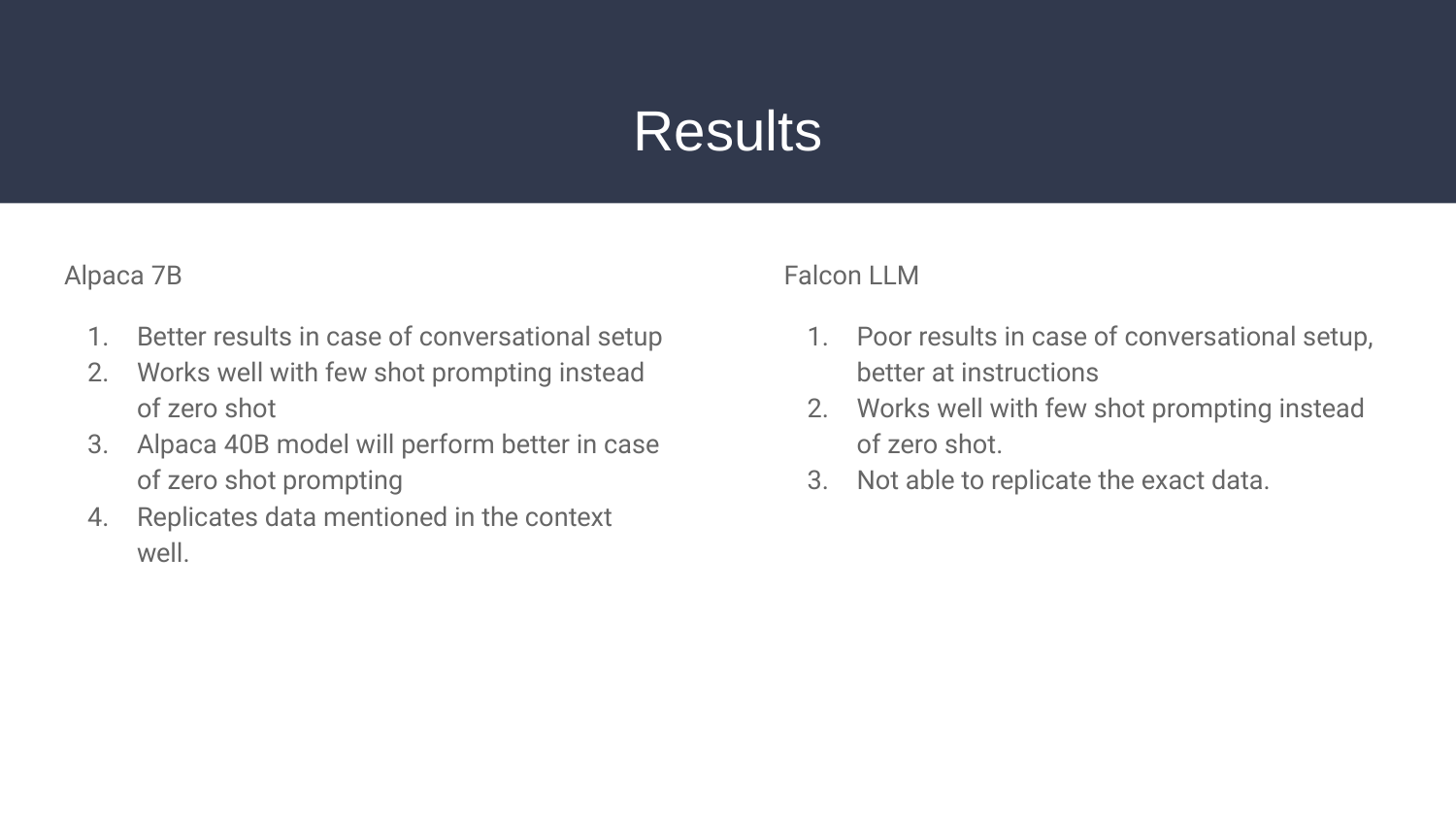

# Results
Alpaca 7B
Better results in case of conversational setup
Works well with few shot prompting instead of zero shot
Alpaca 40B model will perform better in case of zero shot prompting
Replicates data mentioned in the context well.

Falcon LLM
Poor results in case of conversational setup, better at instructions
Works well with few shot prompting instead of zero shot.
Not able to replicate the exact data.